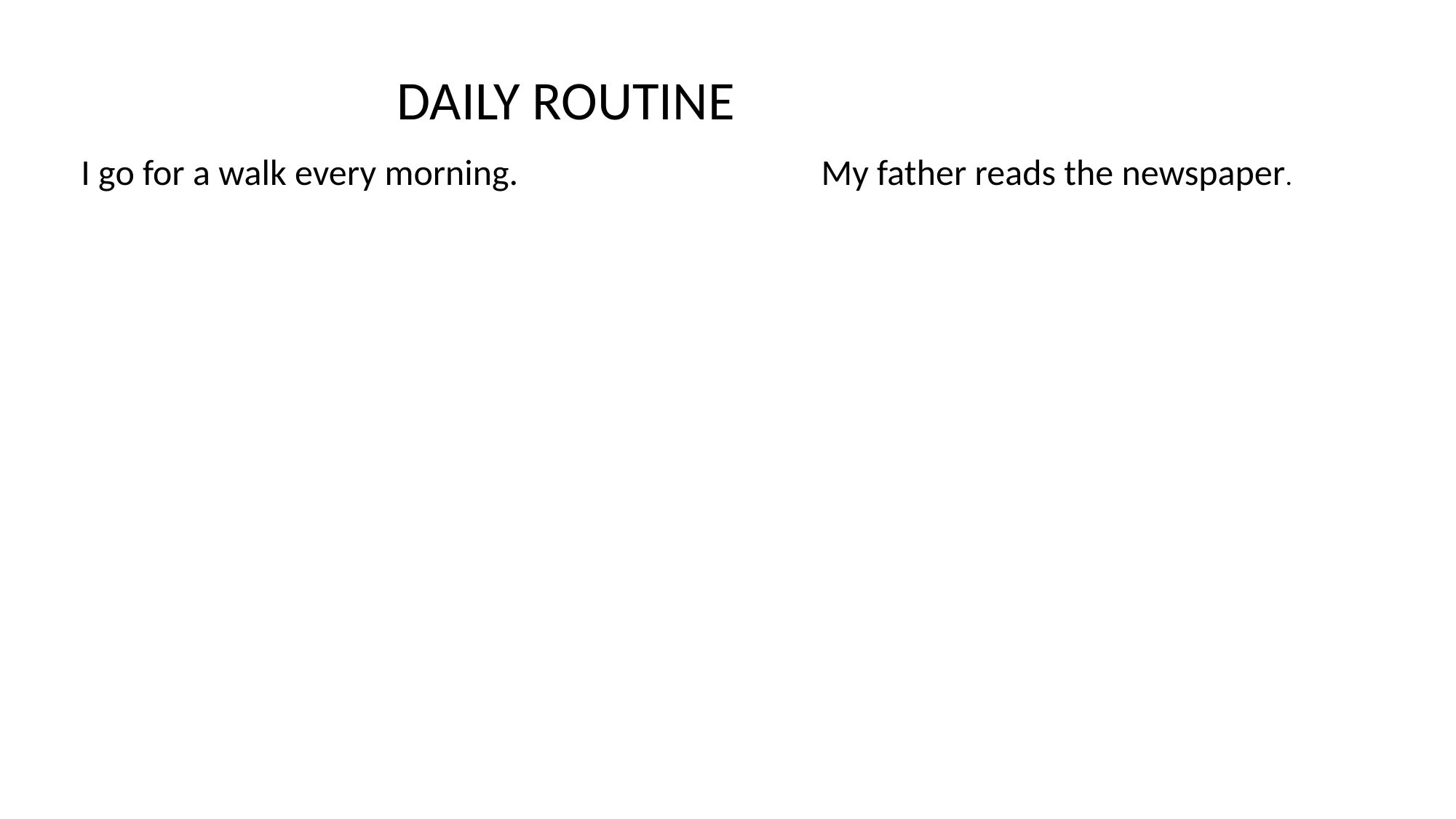

DAILY ROUTINE
I go for a walk every morning.                                     My father reads the newspaper.